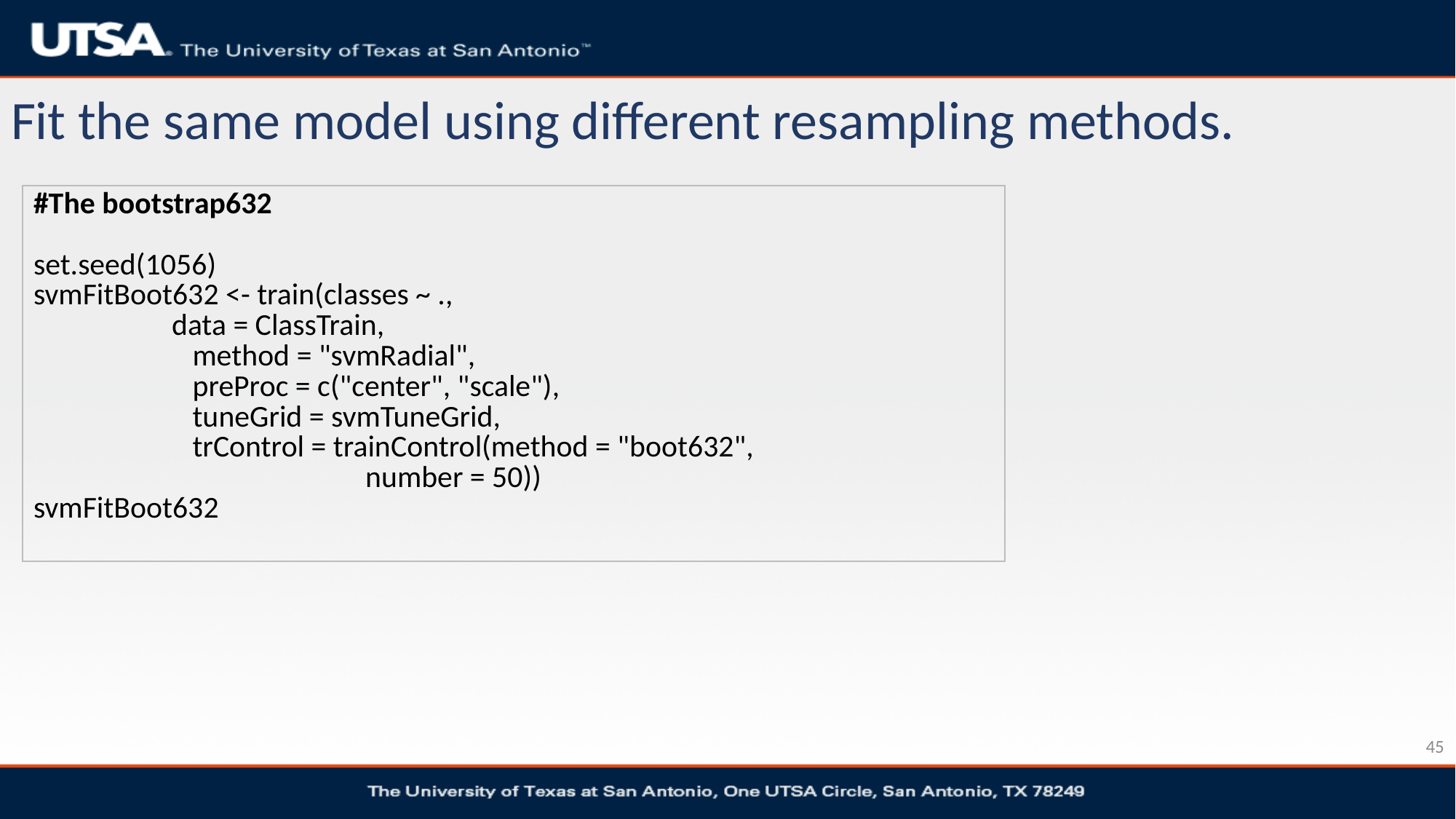

# Fit the same model using different resampling methods.
| #The bootstrap632 set.seed(1056) svmFitBoot632 <- train(classes ~ ., data = ClassTrain, method = "svmRadial", preProc = c("center", "scale"), tuneGrid = svmTuneGrid, trControl = trainControl(method = "boot632", number = 50)) svmFitBoot632 |
| --- |
45